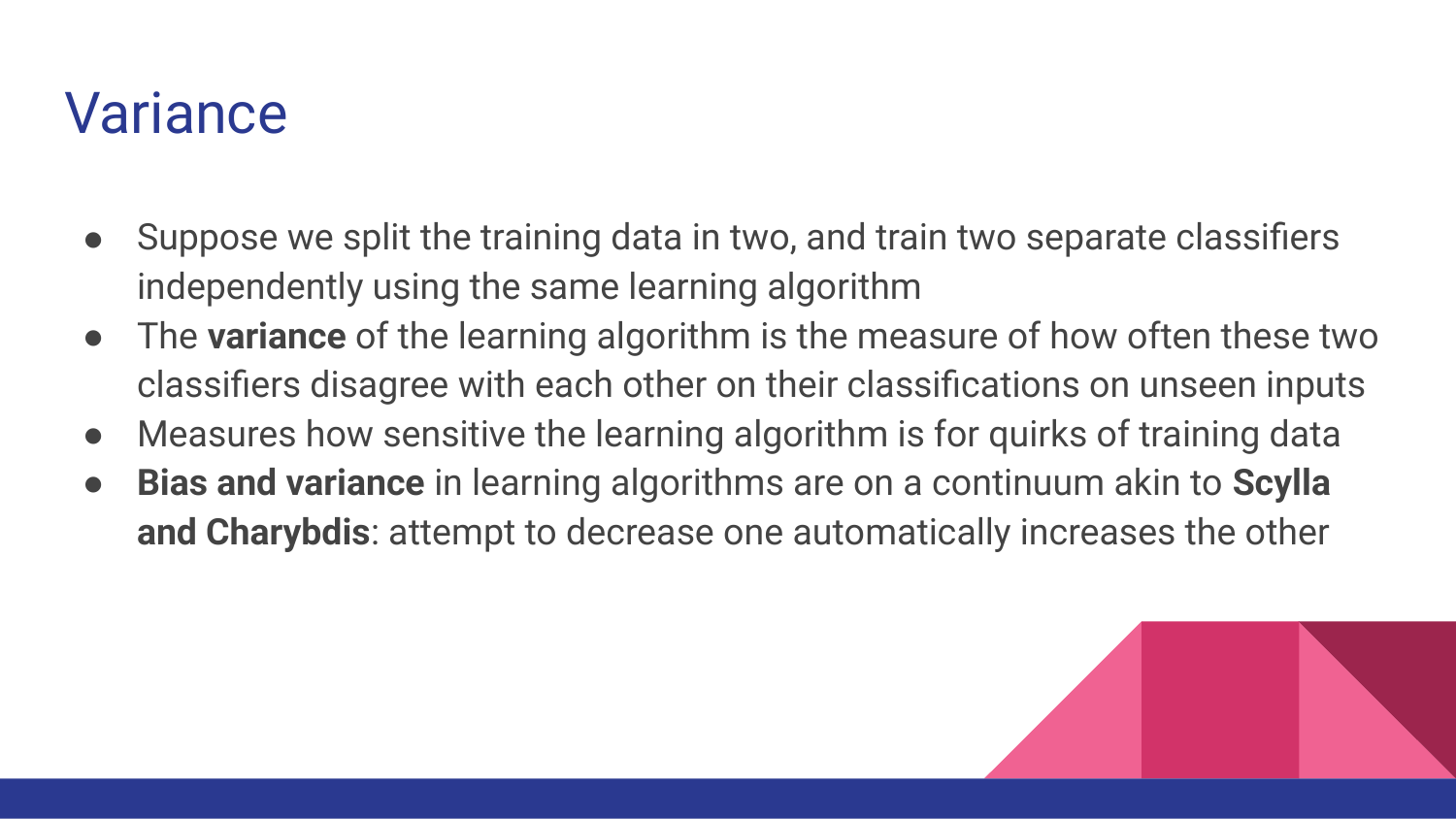

# Variance
Suppose we split the training data in two, and train two separate classifiers independently using the same learning algorithm
The variance of the learning algorithm is the measure of how often these two classifiers disagree with each other on their classifications on unseen inputs
Measures how sensitive the learning algorithm is for quirks of training data
Bias and variance in learning algorithms are on a continuum akin to Scylla and Charybdis: attempt to decrease one automatically increases the other